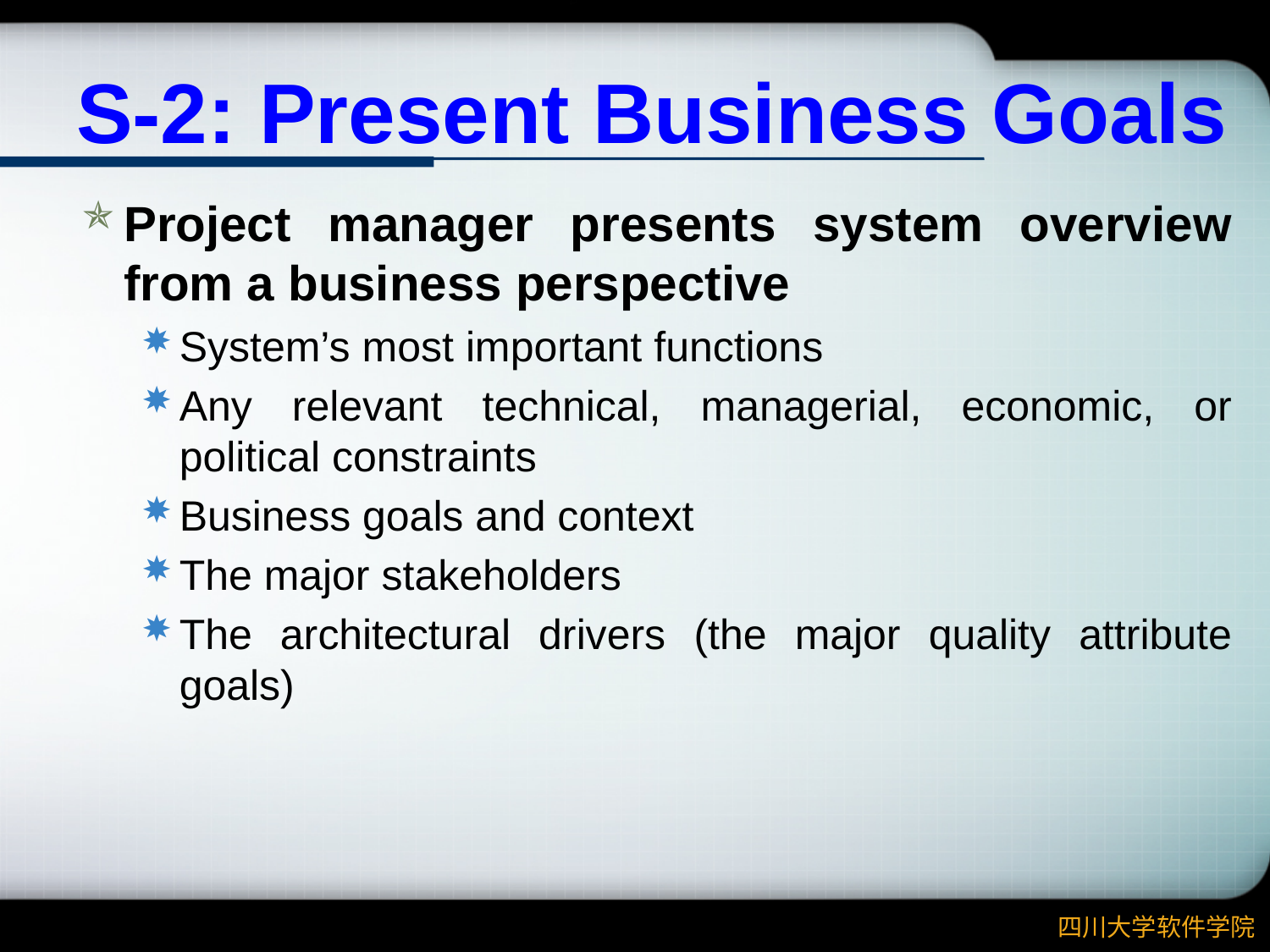

# S-2: Present Business Goals
Project manager presents system overview from a business perspective
System’s most important functions
Any relevant technical, managerial, economic, or political constraints
Business goals and context
The major stakeholders
The architectural drivers (the major quality attribute goals)